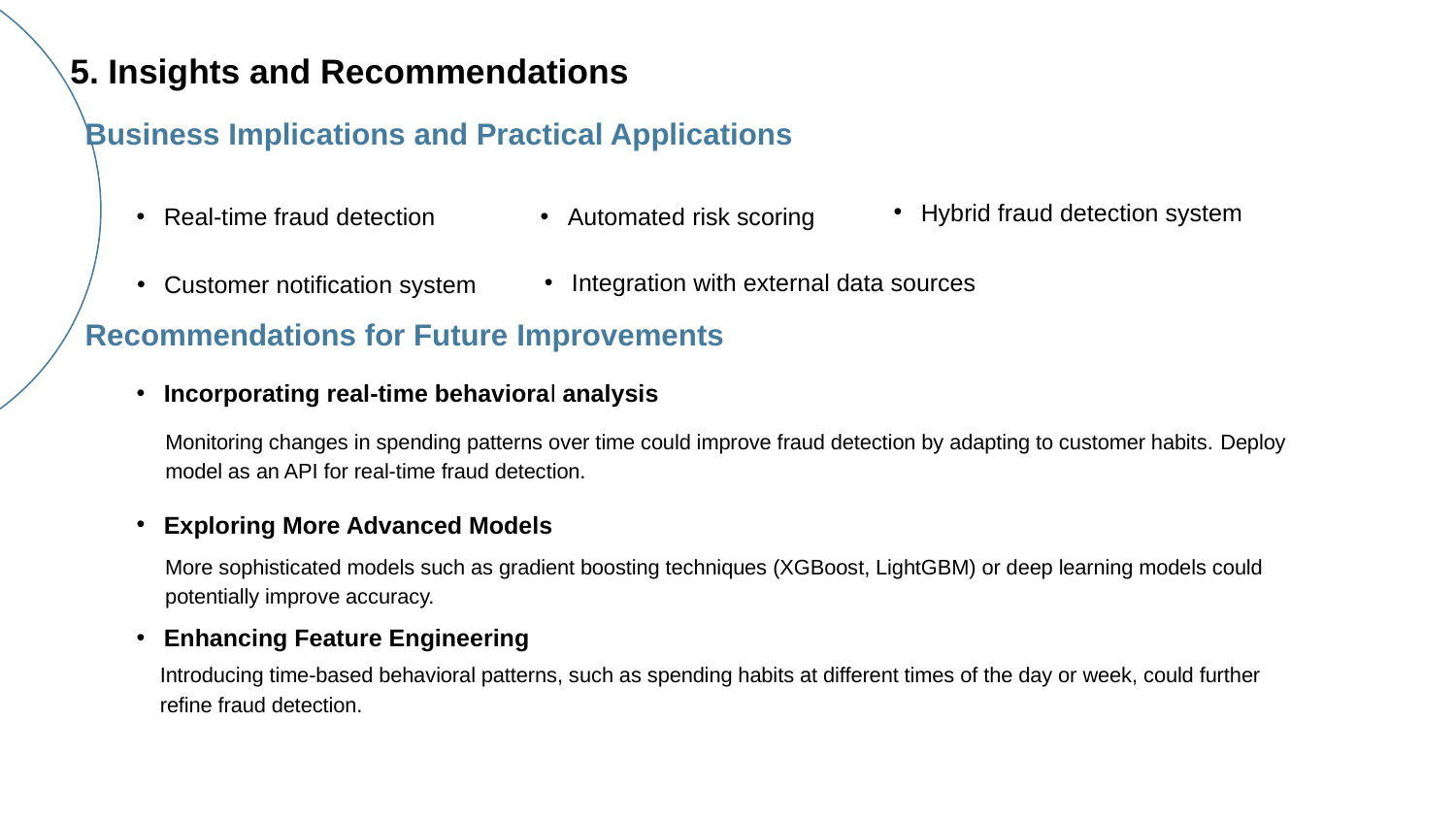

# 5. Insights and Recommendations
Business Implications and Practical Applications
Real-time fraud detection
Automated risk scoring
Hybrid fraud detection system
Customer notification system
Integration with external data sources
Recommendations for Future Improvements
Incorporating real-time behavioral analysis
Monitoring changes in spending patterns over time could improve fraud detection by adapting to customer habits. Deploy model as an API for real-time fraud detection.
Exploring More Advanced Models
More sophisticated models such as gradient boosting techniques (XGBoost, LightGBM) or deep learning models could potentially improve accuracy.
Enhancing Feature Engineering
Introducing time-based behavioral patterns, such as spending habits at different times of the day or week, could further refine fraud detection.